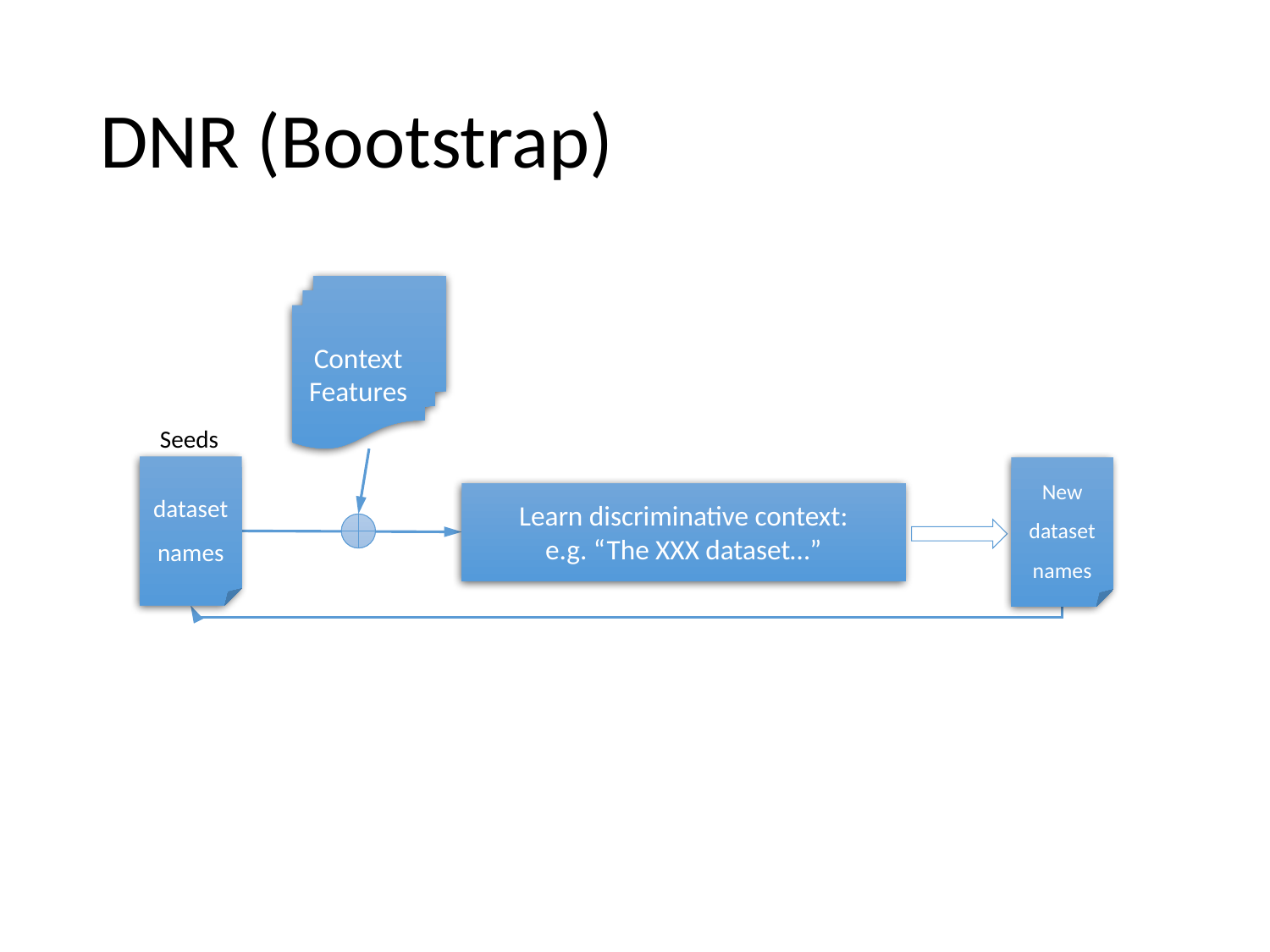

# DNR (Bootstrap)
Context Features
Seeds
dataset names
New dataset names
Learn discriminative context:
e.g. “The XXX dataset…”